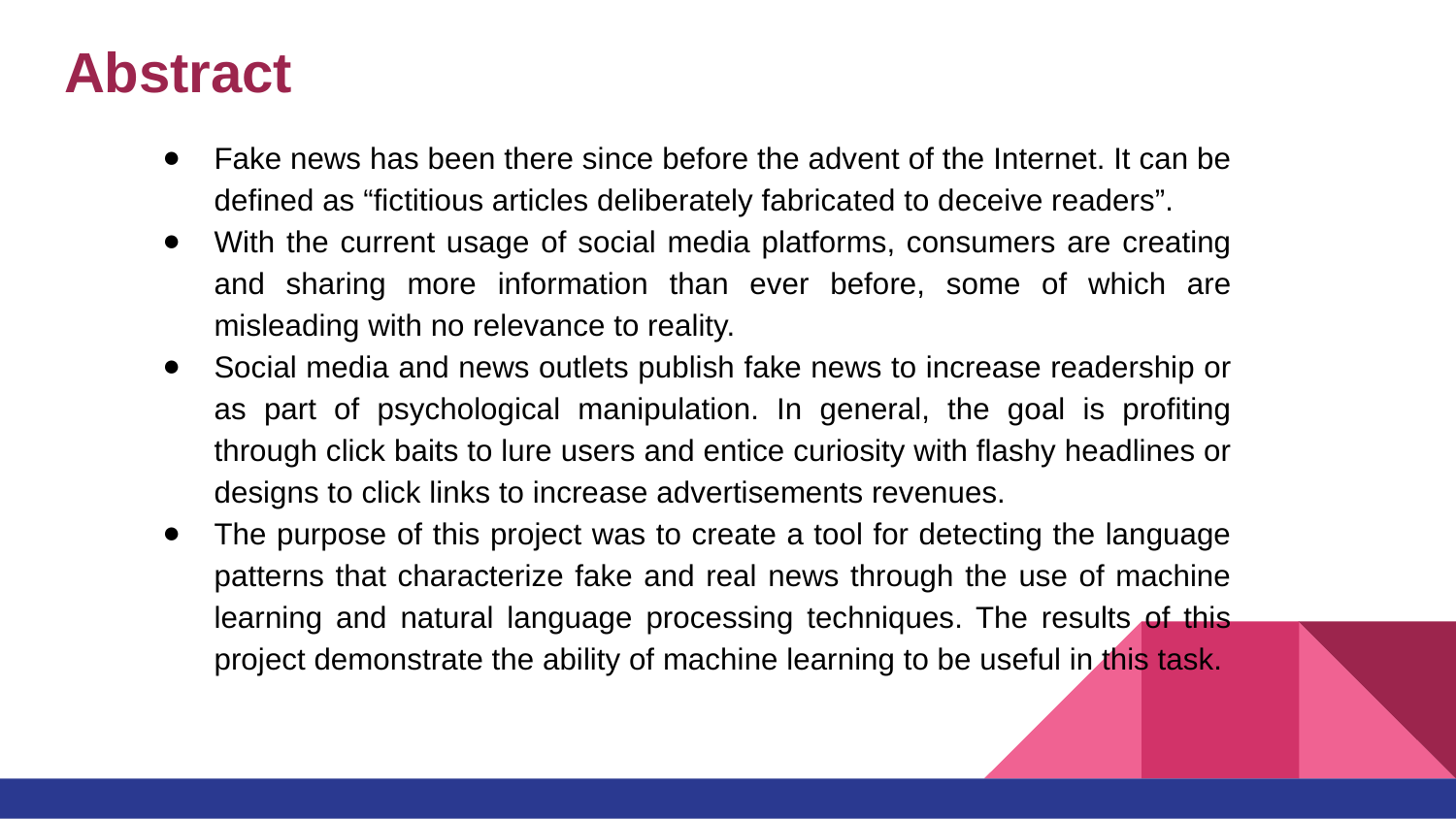

# Abstract
Fake news has been there since before the advent of the Internet. It can be defined as “fictitious articles deliberately fabricated to deceive readers”.
With the current usage of social media platforms, consumers are creating and sharing more information than ever before, some of which are misleading with no relevance to reality.
Social media and news outlets publish fake news to increase readership or as part of psychological manipulation. In general, the goal is profiting through click baits to lure users and entice curiosity with flashy headlines or designs to click links to increase advertisements revenues.
The purpose of this project was to create a tool for detecting the language patterns that characterize fake and real news through the use of machine learning and natural language processing techniques. The results of this project demonstrate the ability of machine learning to be useful in this task.